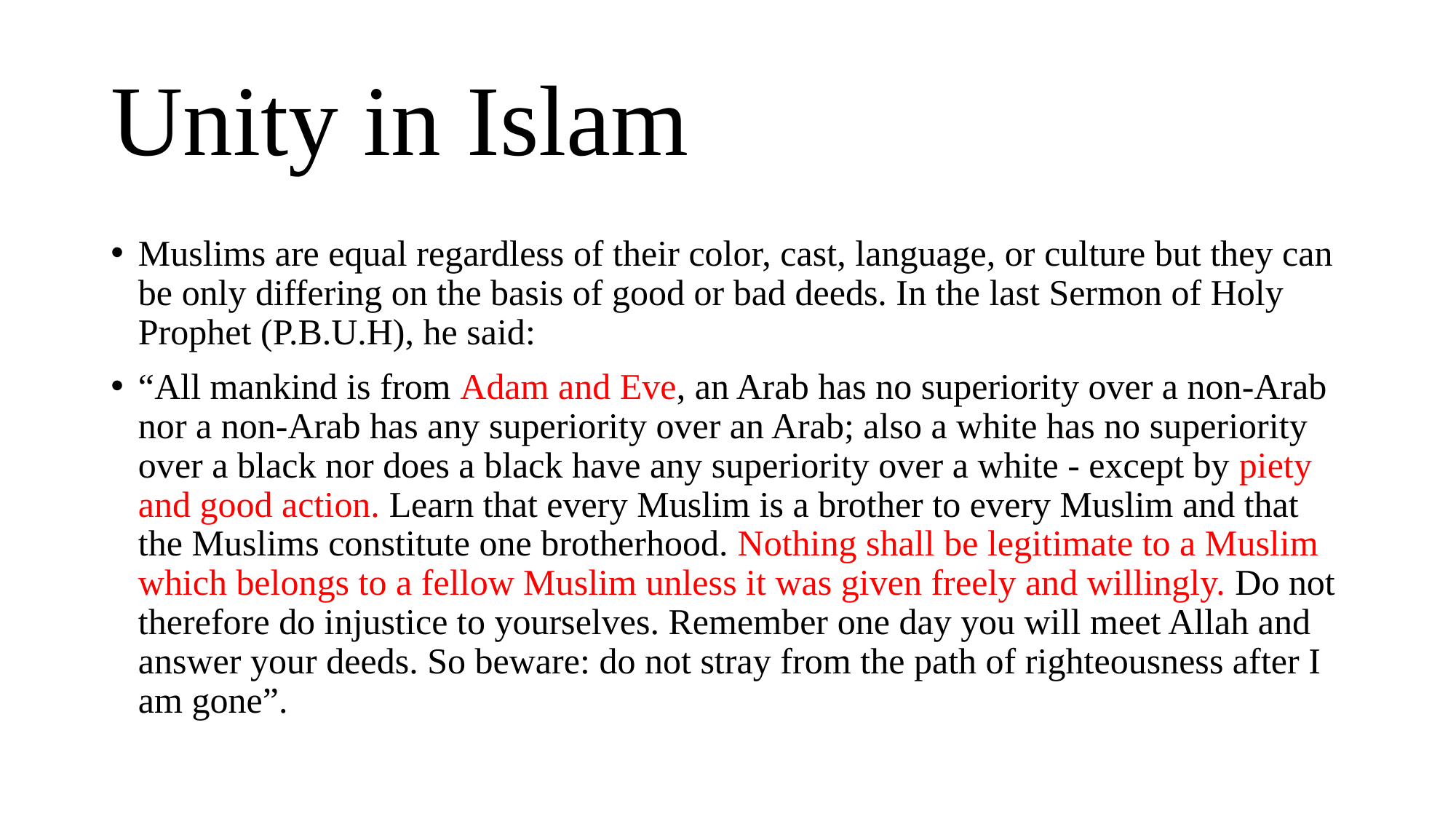

# Unity in Islam
Muslims are equal regardless of their color, cast, language, or culture but they can be only differing on the basis of good or bad deeds. In the last Sermon of Holy Prophet (P.B.U.H), he said:
“All mankind is from Adam and Eve, an Arab has no superiority over a non-Arab nor a non-Arab has any superiority over an Arab; also a white has no superiority over a black nor does a black have any superiority over a white - except by piety and good action. Learn that every Muslim is a brother to every Muslim and that the Muslims constitute one brotherhood. Nothing shall be legitimate to a Muslim which belongs to a fellow Muslim unless it was given freely and willingly. Do not therefore do injustice to yourselves. Remember one day you will meet Allah and answer your deeds. So beware: do not stray from the path of righteousness after I am gone”.